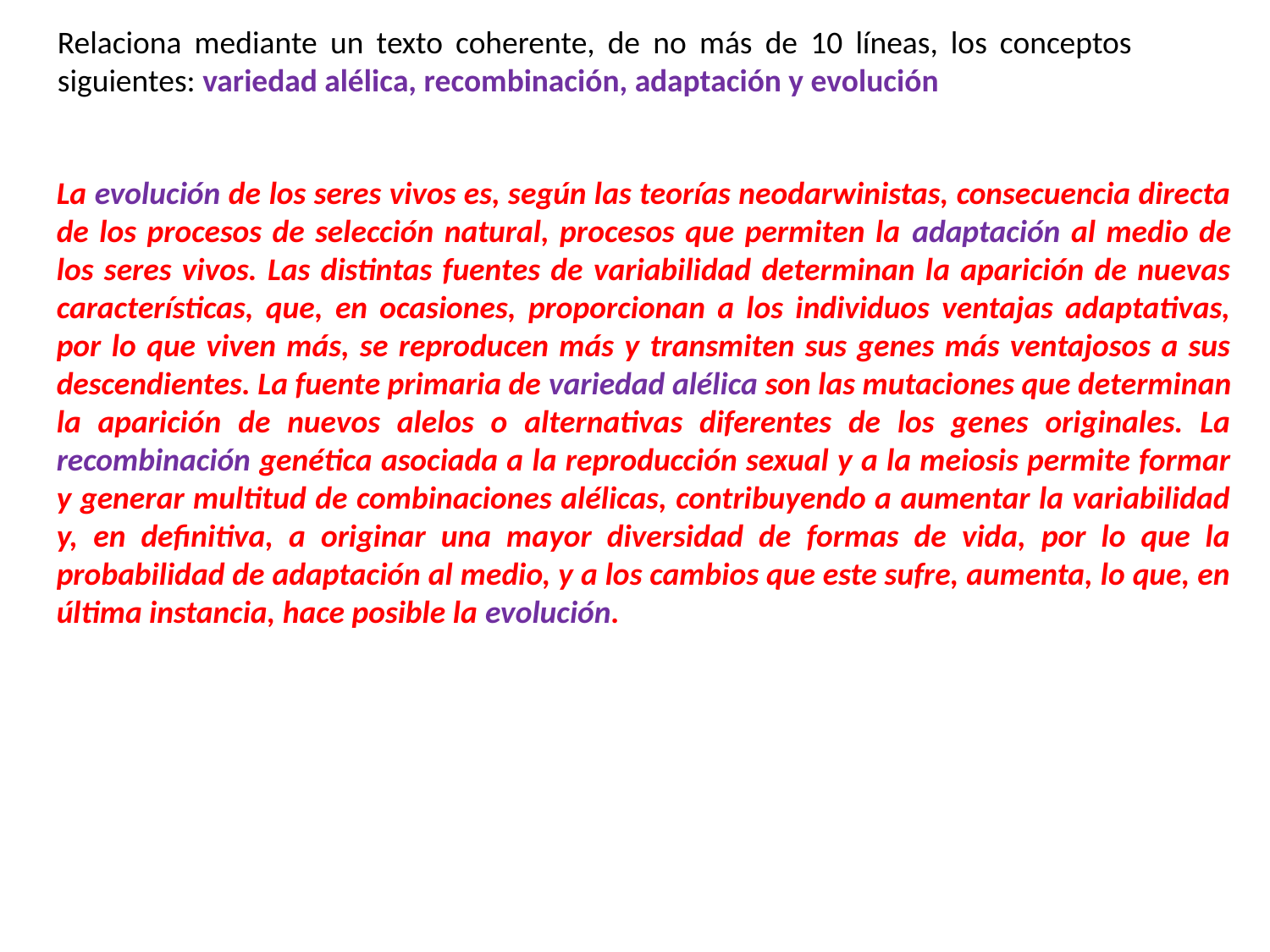

Relaciona mediante un texto coherente, de no más de 10 líneas, los conceptos siguientes: variedad alélica, recombinación, adaptación y evolución
La evolución de los seres vivos es, según las teorías neodarwinistas, consecuencia directa de los procesos de selección natural, procesos que permiten la adaptación al medio de los seres vivos. Las distintas fuentes de variabilidad determinan la aparición de nuevas características, que, en ocasiones, proporcionan a los individuos ventajas adaptativas, por lo que viven más, se reproducen más y transmiten sus genes más ventajosos a sus descendientes. La fuente primaria de variedad alélica son las mutaciones que determinan la aparición de nuevos alelos o alternativas diferentes de los genes originales. La recombinación genética asociada a la reproducción sexual y a la meiosis permite formar y generar multitud de combinaciones alélicas, contribuyendo a aumentar la variabilidad y, en definitiva, a originar una mayor diversidad de formas de vida, por lo que la probabilidad de adaptación al medio, y a los cambios que este sufre, aumenta, lo que, en última instancia, hace posible la evolución.